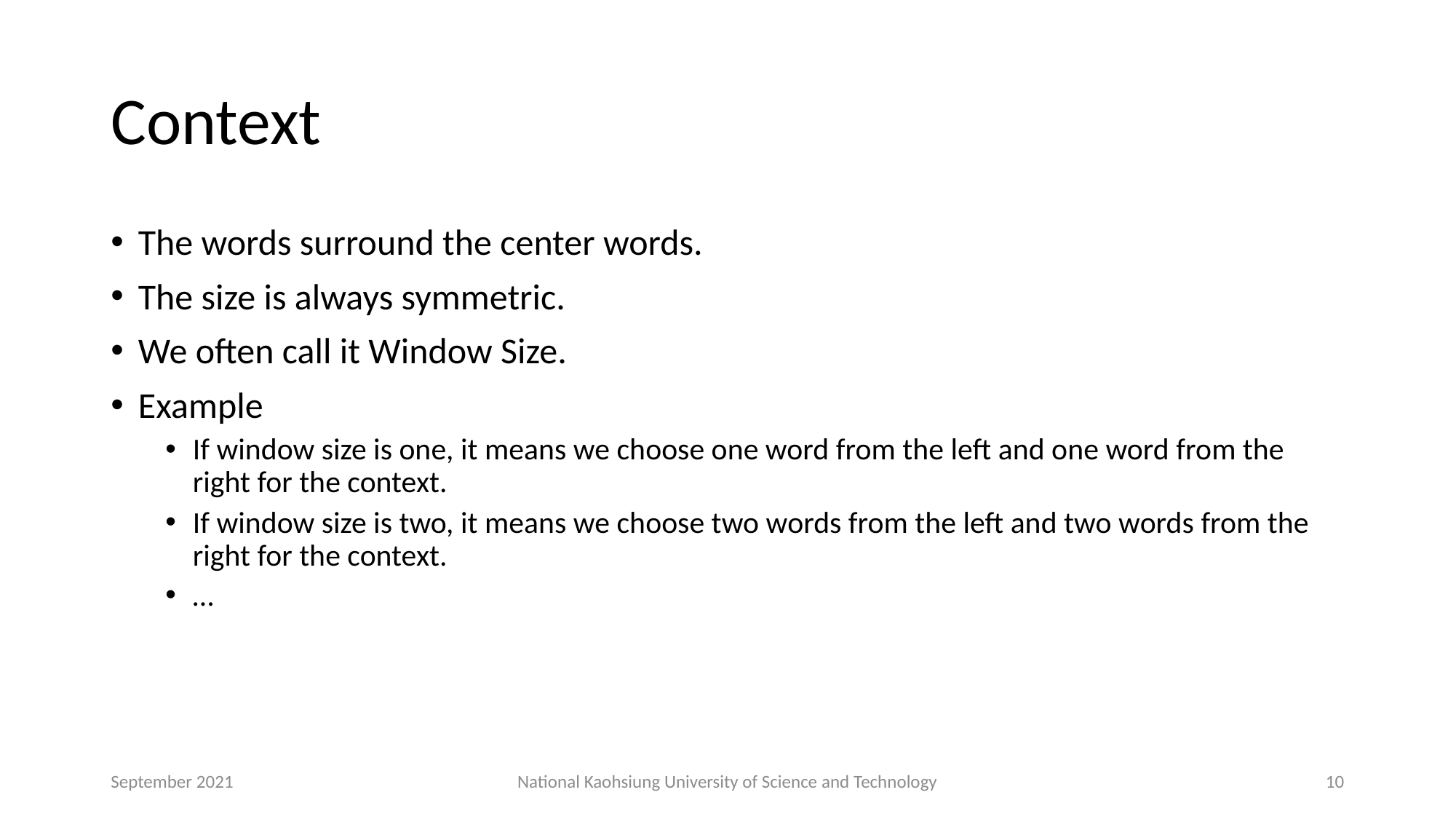

# Context
The words surround the center words.
The size is always symmetric.
We often call it Window Size.
Example
If window size is one, it means we choose one word from the left and one word from the right for the context.
If window size is two, it means we choose two words from the left and two words from the right for the context.
…

September 2021
National Kaohsiung University of Science and Technology
10